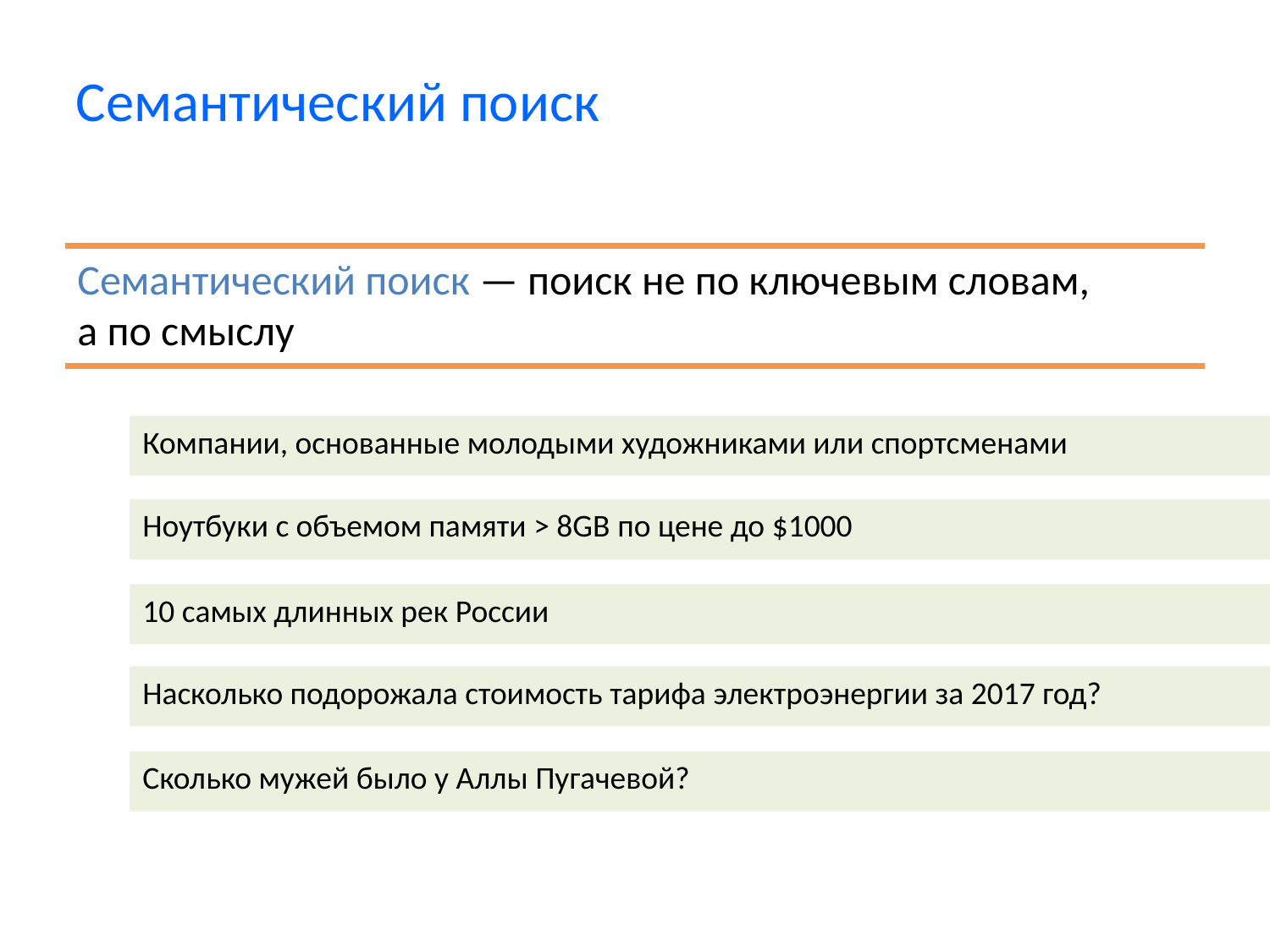

Семантический поиск
Семантический поиск — поиск не по ключевым словам, а по смыслу
Компании, основанные молодыми художниками или спортсменами
Ноутбуки с объемом памяти > 8GB по цене до $1000
10 самых длинных рек России
Насколько подорожала стоимость тарифа электроэнергии за 2017 год?
Сколько мужей было у Аллы Пугачевой?